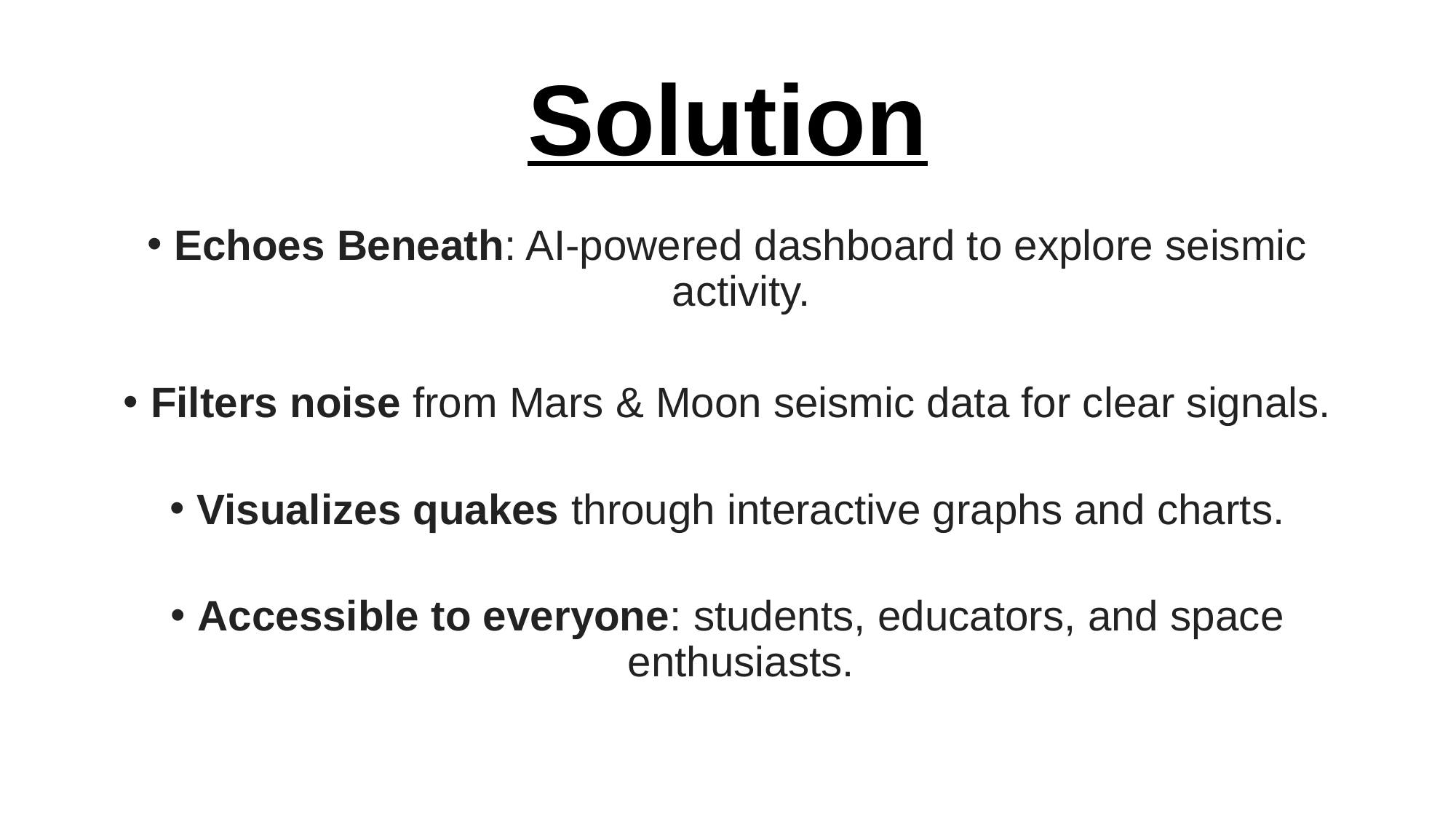

# Solution
Echoes Beneath: AI-powered dashboard to explore seismic activity.
Filters noise from Mars & Moon seismic data for clear signals.
Visualizes quakes through interactive graphs and charts.
Accessible to everyone: students, educators, and space enthusiasts.